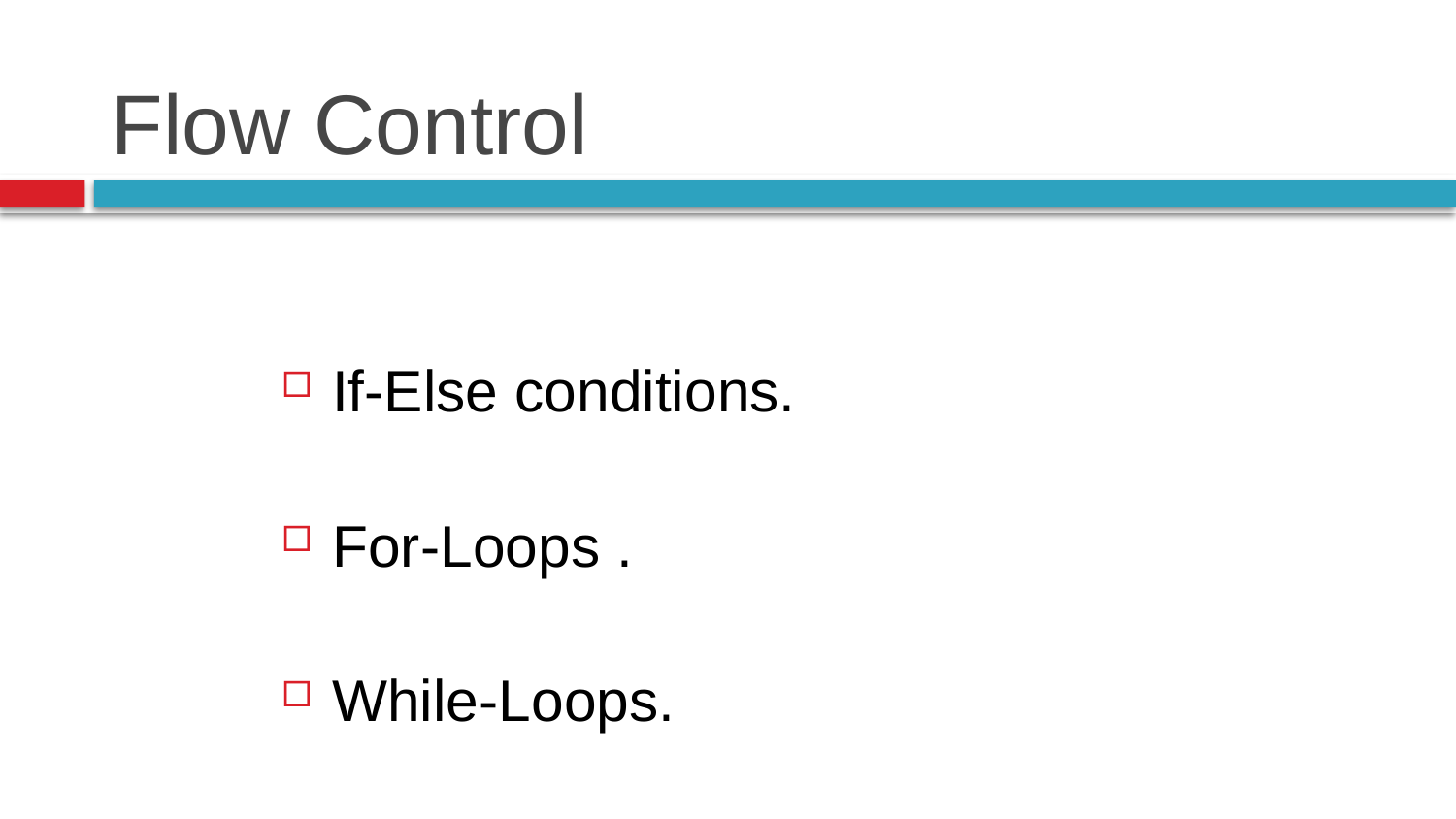

# Flow Control
If-Else conditions.
For-Loops .
While-Loops.